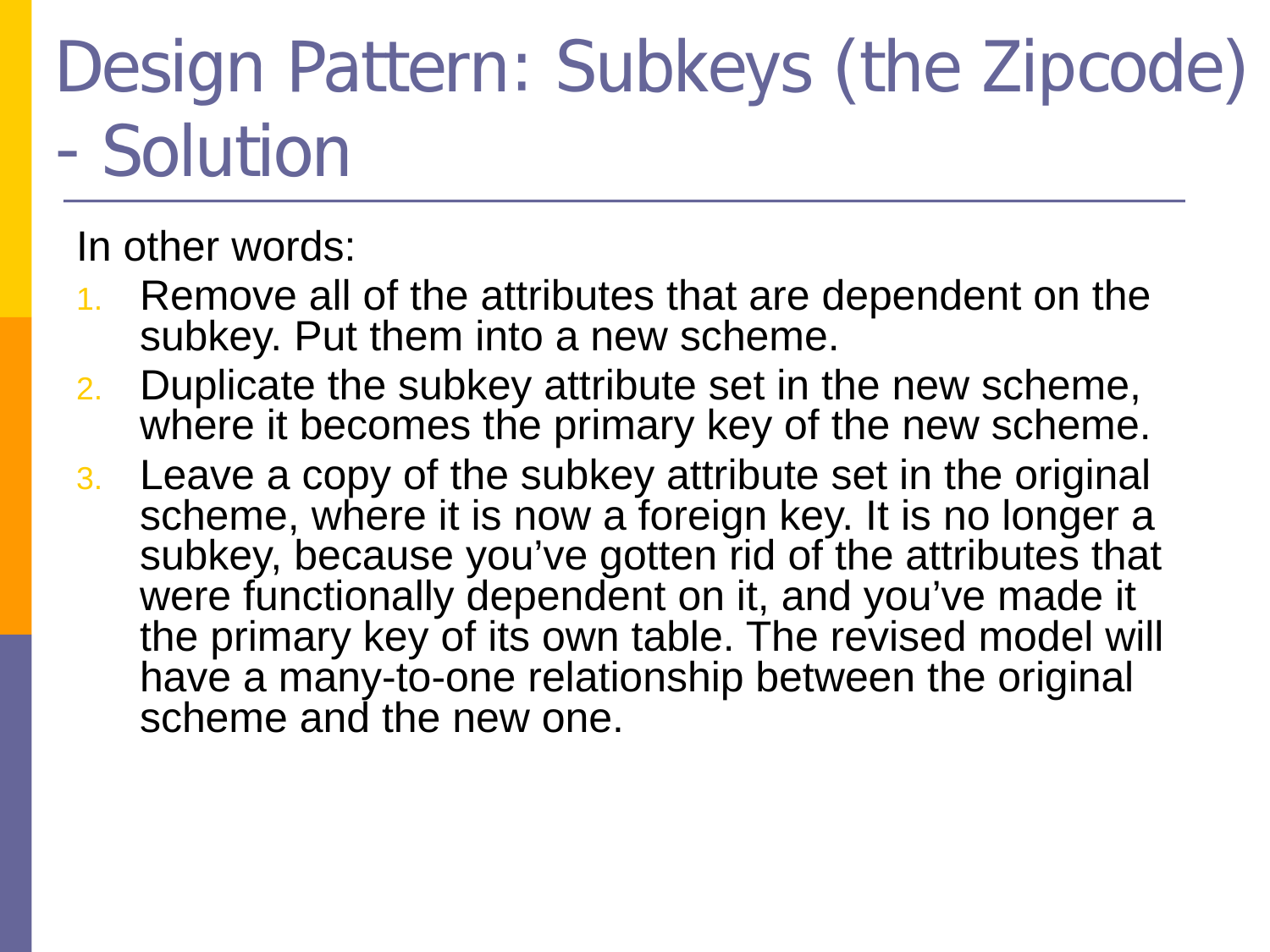

# Design Pattern: Subkeys (the Zipcode) - Solution
In other words:
Remove all of the attributes that are dependent on the subkey. Put them into a new scheme.
Duplicate the subkey attribute set in the new scheme, where it becomes the primary key of the new scheme.
Leave a copy of the subkey attribute set in the original scheme, where it is now a foreign key. It is no longer a subkey, because you’ve gotten rid of the attributes that were functionally dependent on it, and you’ve made it the primary key of its own table. The revised model will have a many-to-one relationship between the original scheme and the new one.